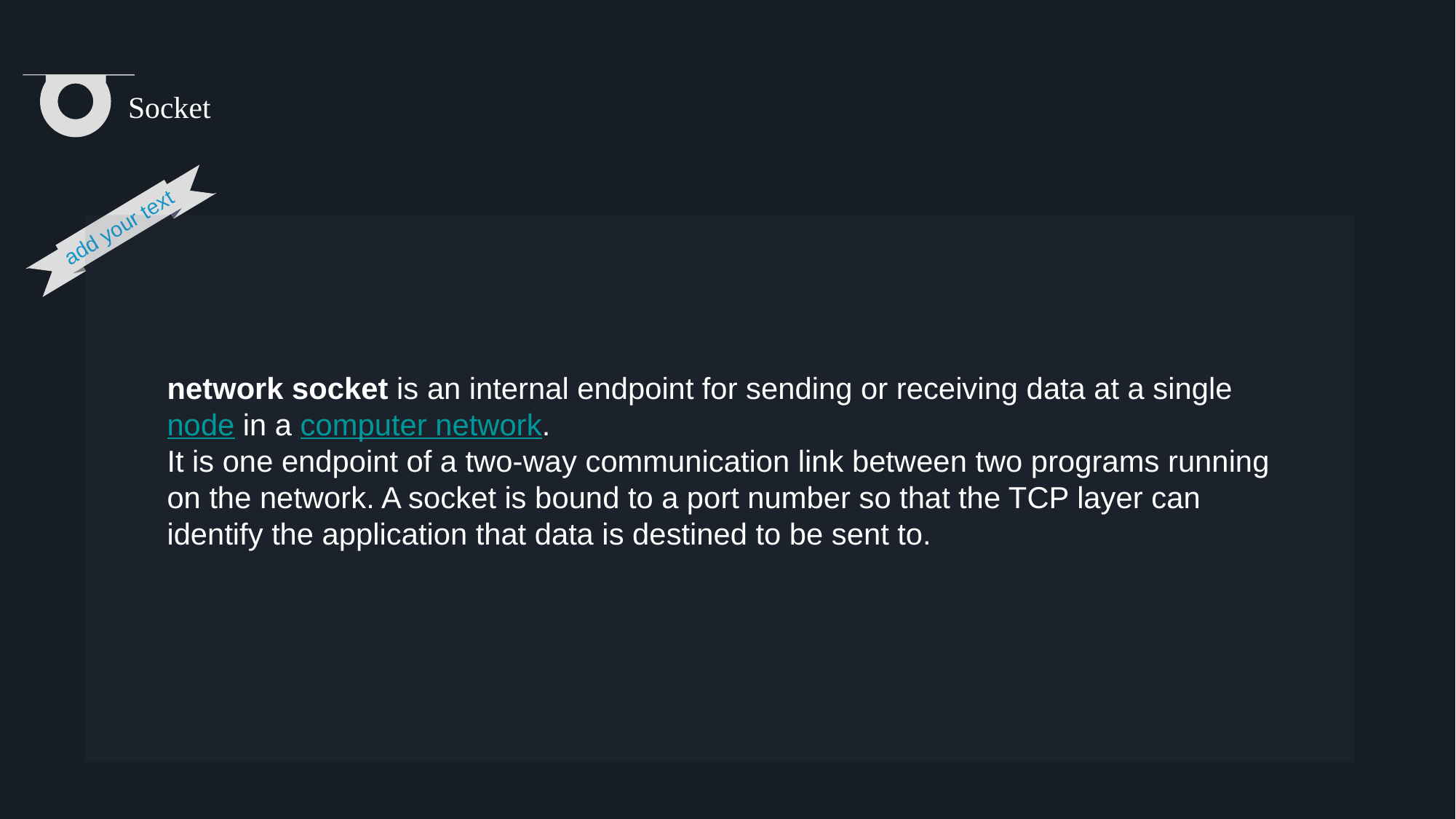

Socket
add your text

network socket is an internal endpoint for sending or receiving data at a single node in a computer network.
It is one endpoint of a two-way communication link between two programs running on the network. A socket is bound to a port number so that the TCP layer can identify the application that data is destined to be sent to.